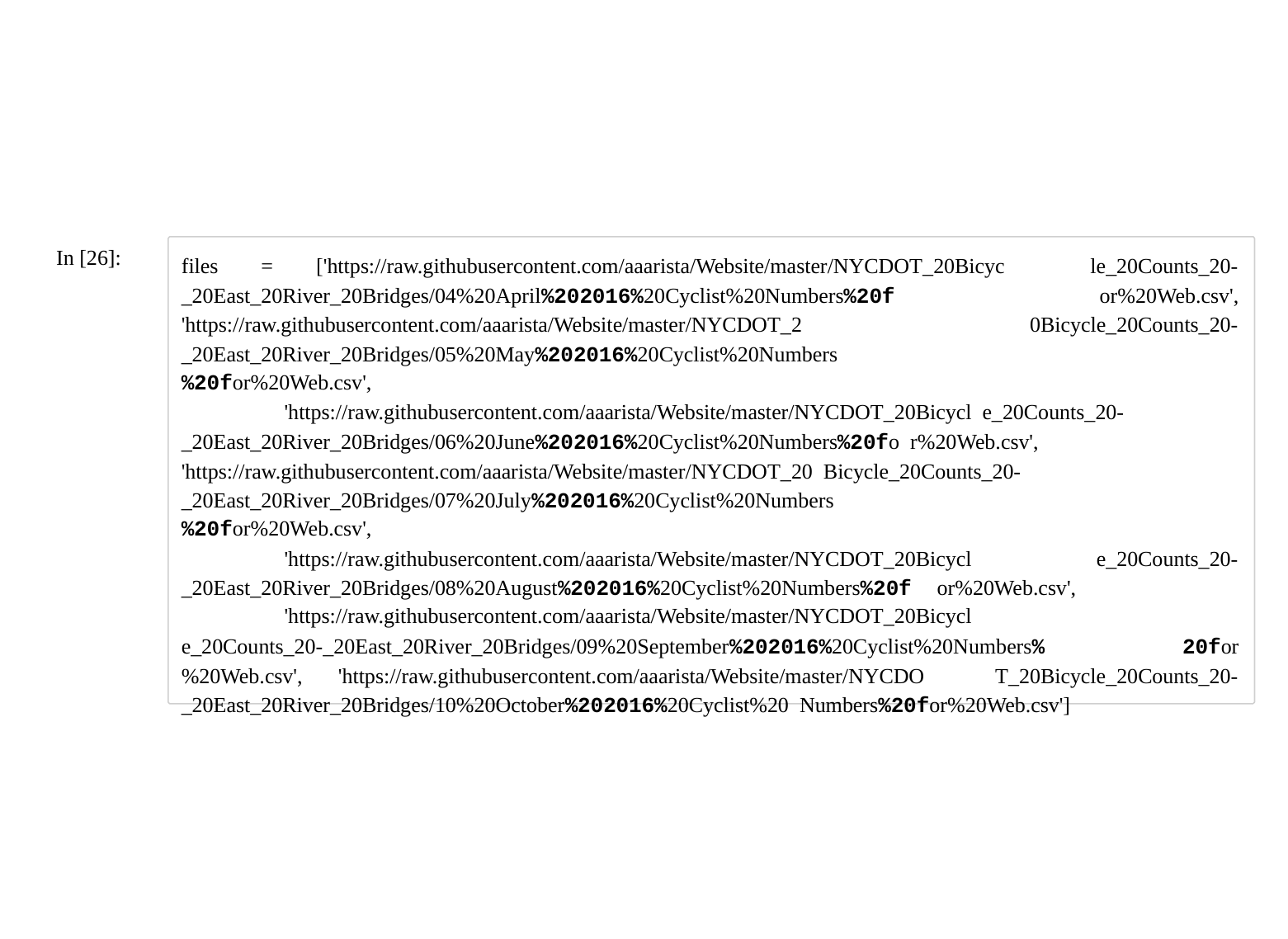

In [26]:
files = ['https://raw.githubusercontent.com/aaarista/Website/master/NYCDOT_20Bicyc  le_20Counts_20-_20East_20River_20Bridges/04%20April%202016%20Cyclist%20Numbers%20f  or%20Web.csv', 'https://raw.githubusercontent.com/aaarista/Website/master/NYCDOT_2  0Bicycle_20Counts_20-_20East_20River_20Bridges/05%20May%202016%20Cyclist%20Numbers
%20for%20Web.csv',
'https://raw.githubusercontent.com/aaarista/Website/master/NYCDOT_20Bicycl  e_20Counts_20-_20East_20River_20Bridges/06%20June%202016%20Cyclist%20Numbers%20fo  r%20Web.csv', 'https://raw.githubusercontent.com/aaarista/Website/master/NYCDOT_20  Bicycle_20Counts_20-_20East_20River_20Bridges/07%20July%202016%20Cyclist%20Numbers
%20for%20Web.csv',
'https://raw.githubusercontent.com/aaarista/Website/master/NYCDOT_20Bicycl  e_20Counts_20-_20East_20River_20Bridges/08%20August%202016%20Cyclist%20Numbers%20f  or%20Web.csv',
'https://raw.githubusercontent.com/aaarista/Website/master/NYCDOT_20Bicycl
e_20Counts_20-_20East_20River_20Bridges/09%20September%202016%20Cyclist%20Numbers%  20for%20Web.csv', 'https://raw.githubusercontent.com/aaarista/Website/master/NYCDO  T_20Bicycle_20Counts_20-_20East_20River_20Bridges/10%20October%202016%20Cyclist%20  Numbers%20for%20Web.csv']